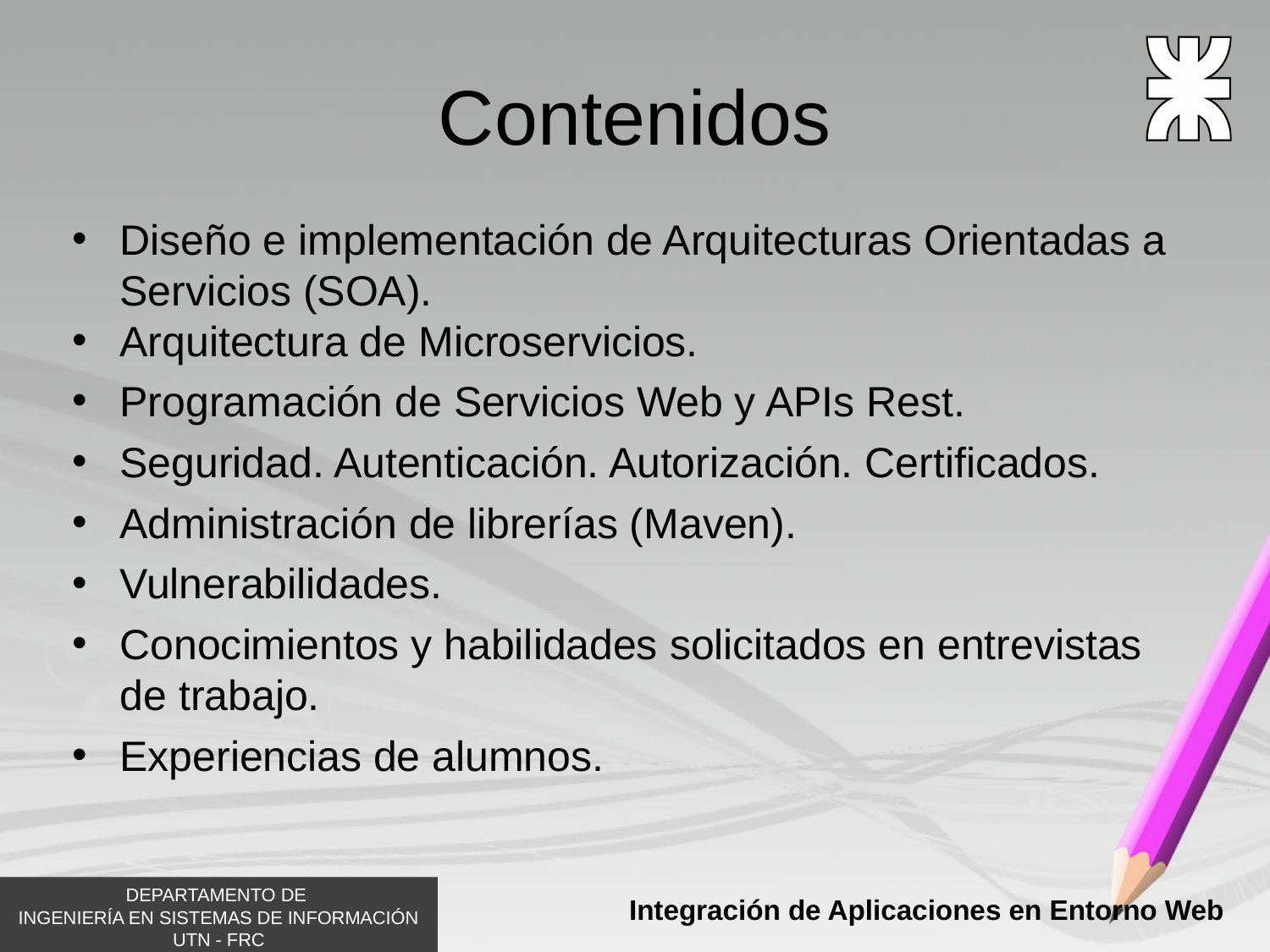

# Contenidos
Diseño e implementación de Arquitecturas Orientadas a Servicios (SOA).
Arquitectura de Microservicios.
Programación de Servicios Web y APIs Rest.
Seguridad. Autenticación. Autorización. Certificados.
Administración de librerías (Maven).
Vulnerabilidades.
Conocimientos y habilidades solicitados en entrevistas de trabajo.
Experiencias de alumnos.